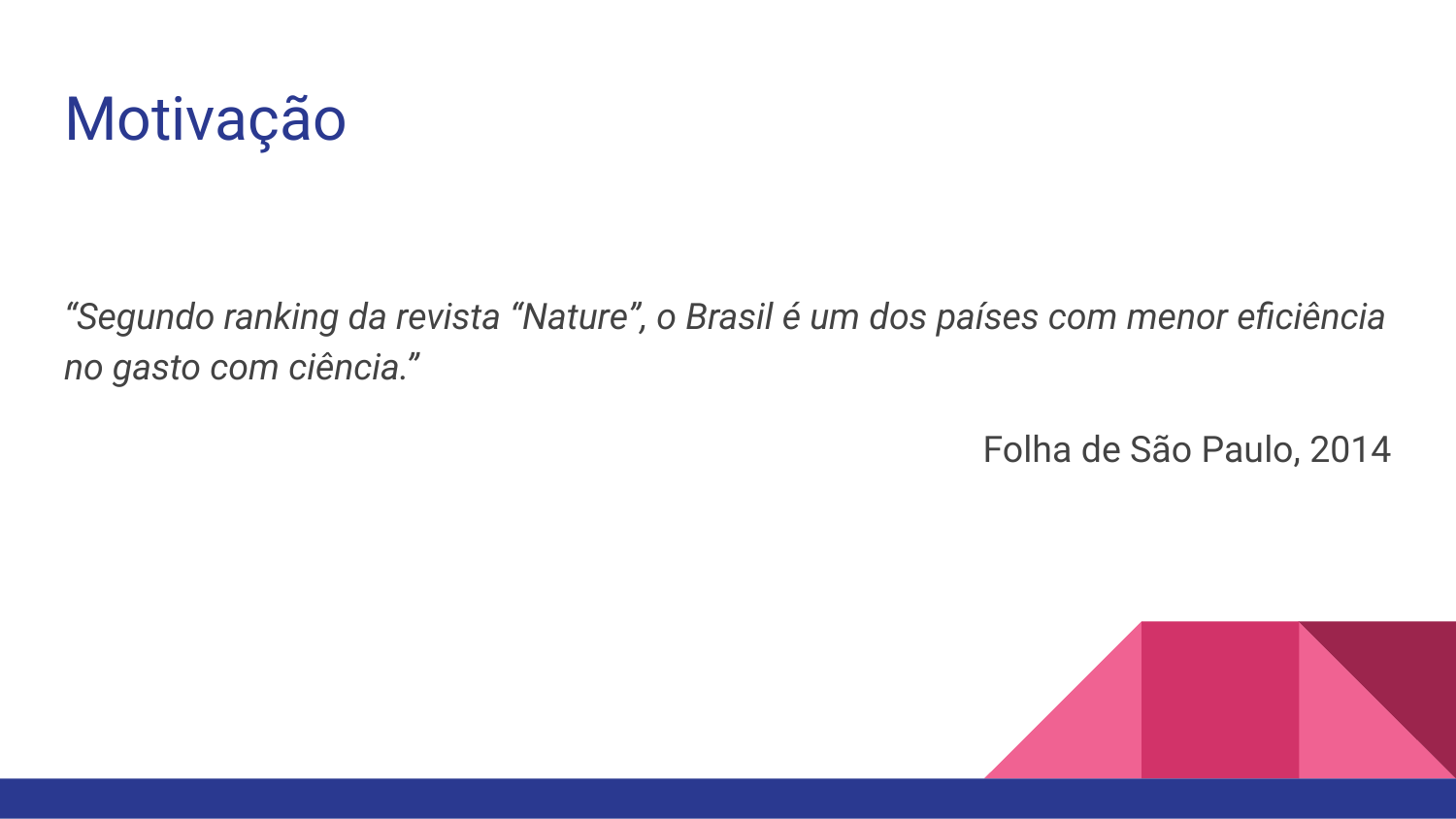

# Motivação

“Segundo ranking da revista “Nature”, o Brasil é um dos países com menor eficiência no gasto com ciência.”
Folha de São Paulo, 2014